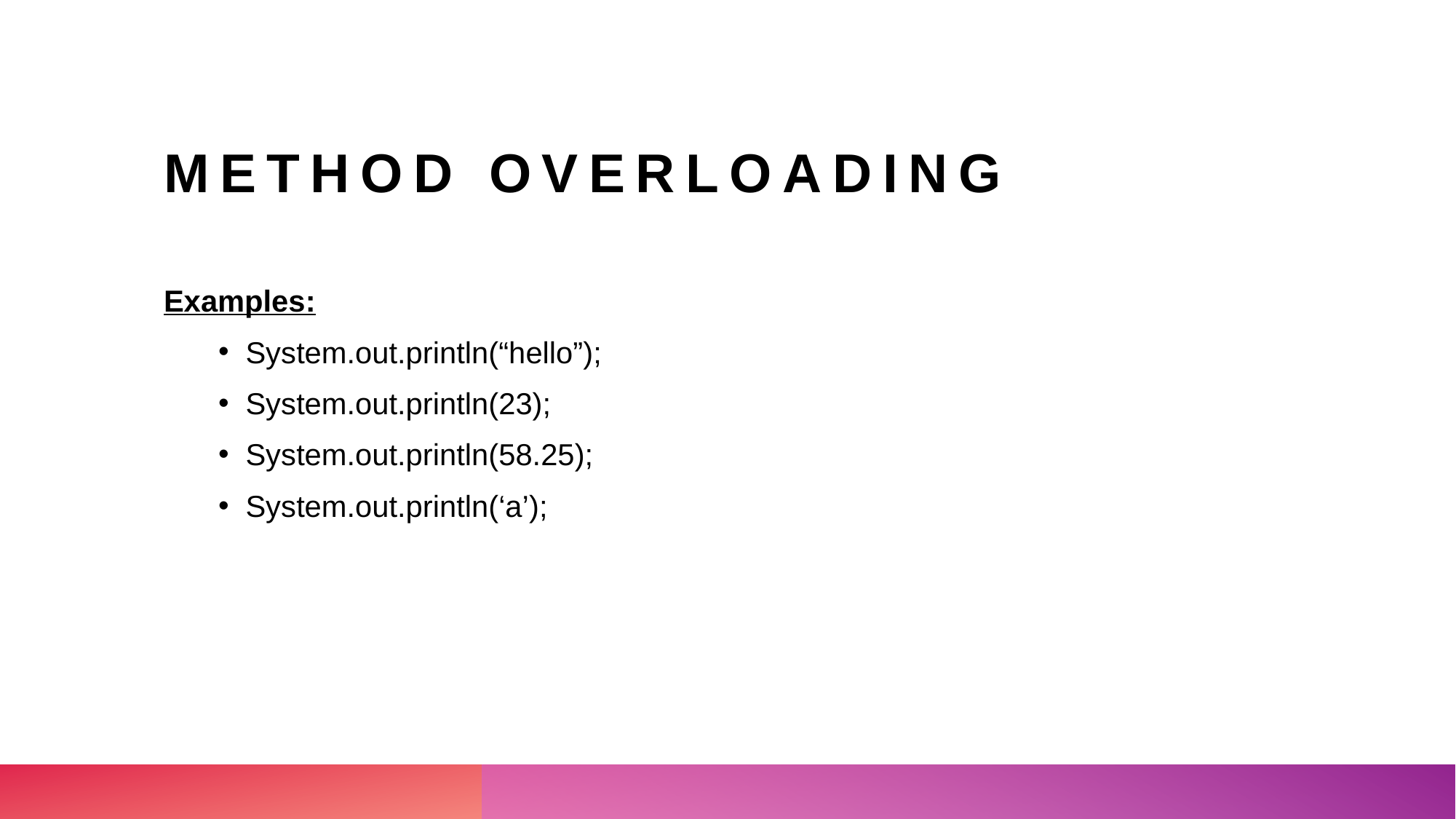

# Method overloading
Examples:
System.out.println(“hello”);
System.out.println(23);
System.out.println(58.25);
System.out.println(‘a’);